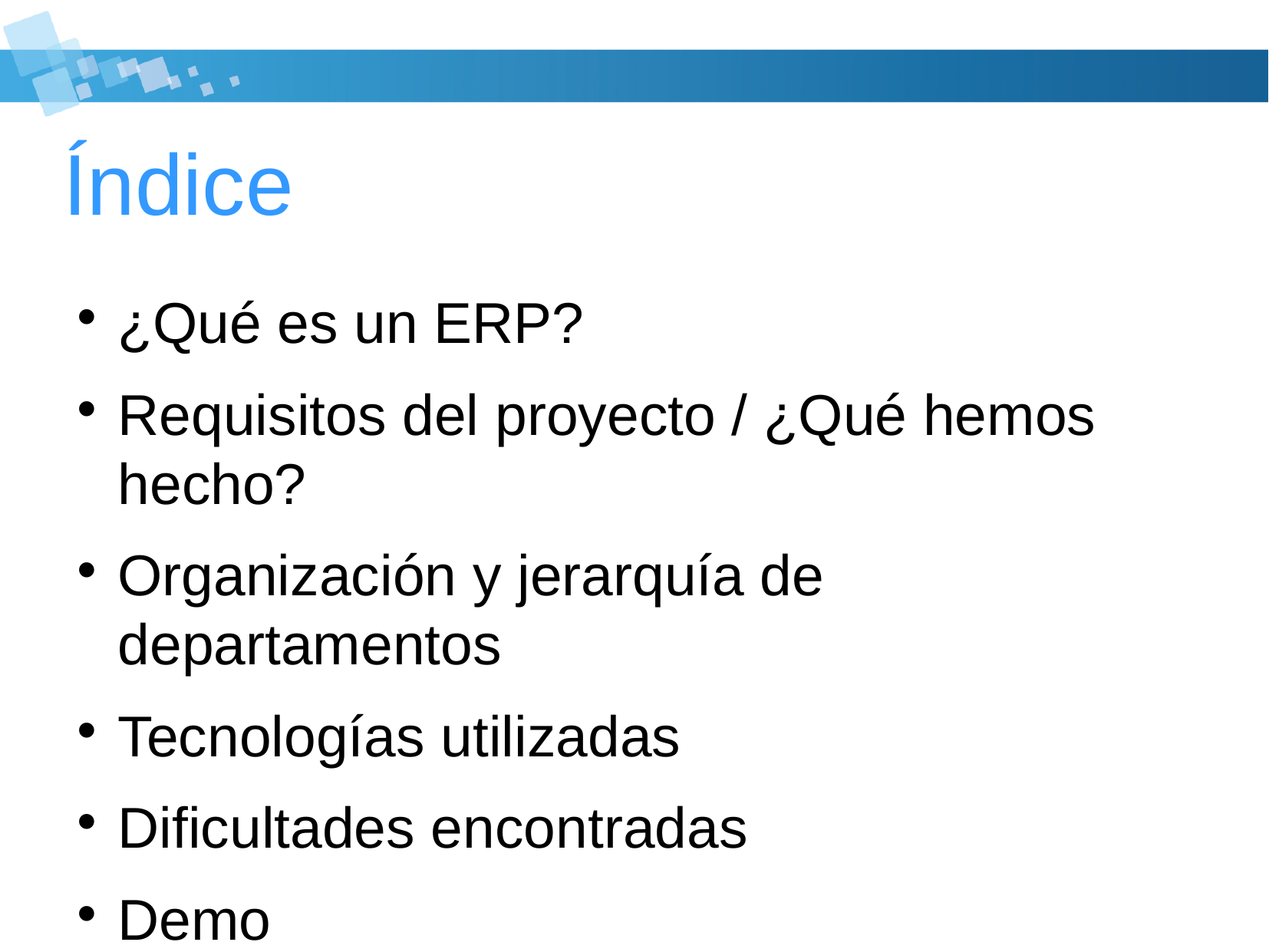

Índice
¿Qué es un ERP?
Requisitos del proyecto / ¿Qué hemos hecho?
Organización y jerarquía de departamentos
Tecnologías utilizadas
Dificultades encontradas
Demo